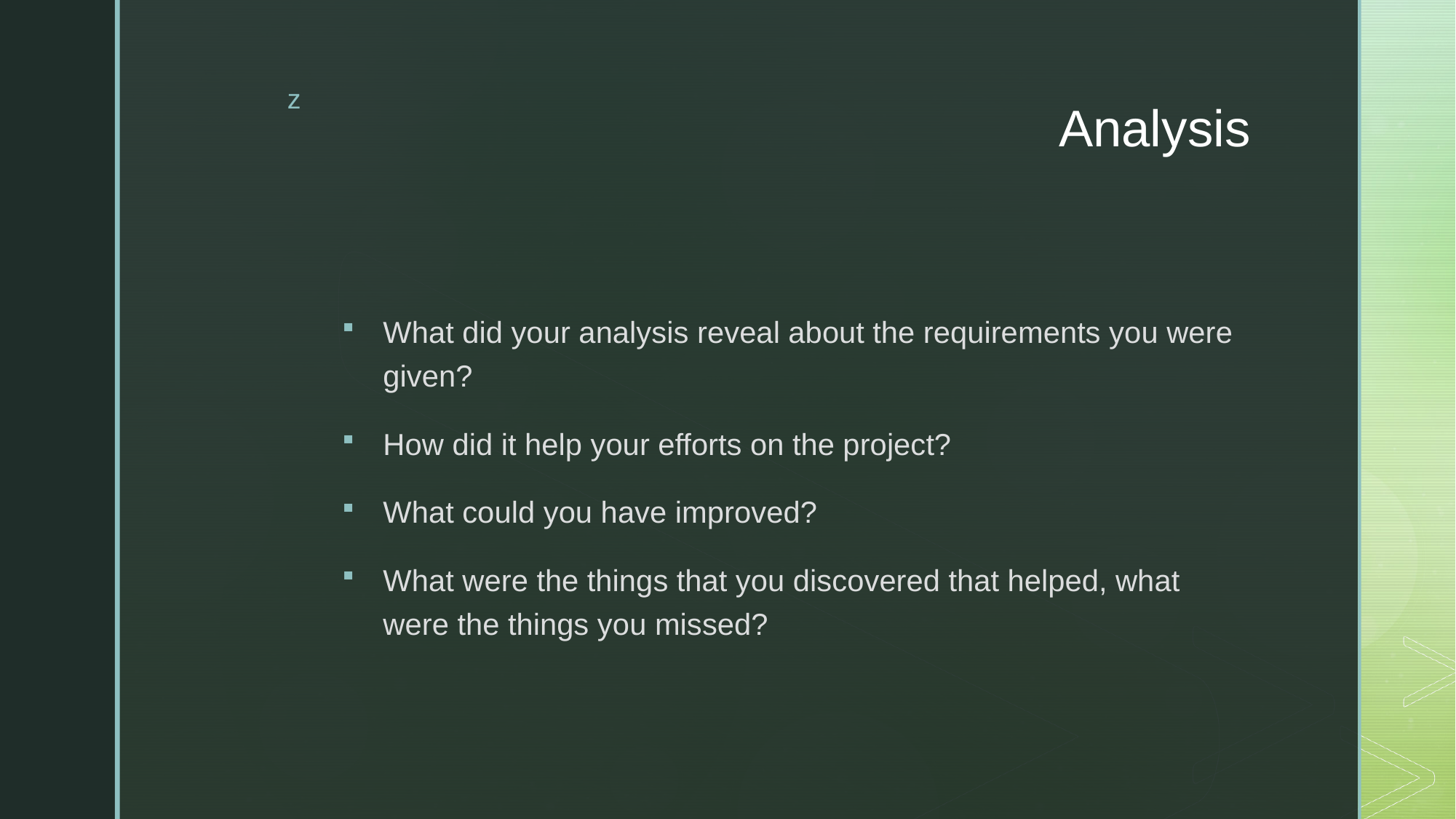

# Analysis

What did your analysis reveal about the requirements you were given?
How did it help your efforts on the project?
What could you have improved?
What were the things that you discovered that helped, what were the things you missed?